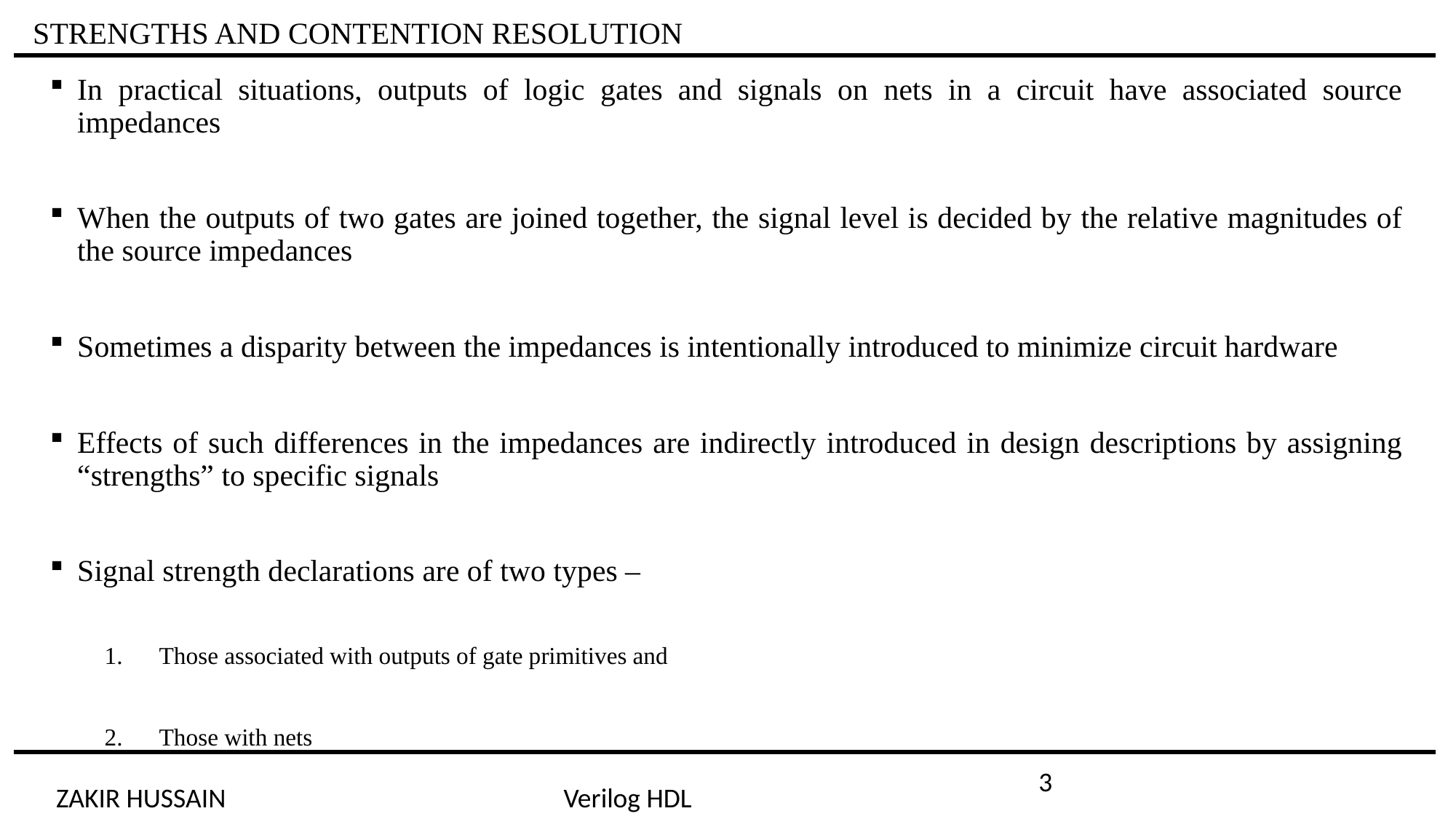

# STRENGTHS AND CONTENTION RESOLUTION
In practical situations, outputs of logic gates and signals on nets in a circuit have associated source impedances

When the outputs of two gates are joined together, the signal level is decided by the relative magnitudes of the source impedances

Sometimes a disparity between the impedances is intentionally introduced to minimize circuit hardware

Effects of such differences in the impedances are indirectly introduced in design descriptions by assigning “strengths” to specific signals

Signal strength declarations are of two types –

Those associated with outputs of gate primitives and

Those with nets
3